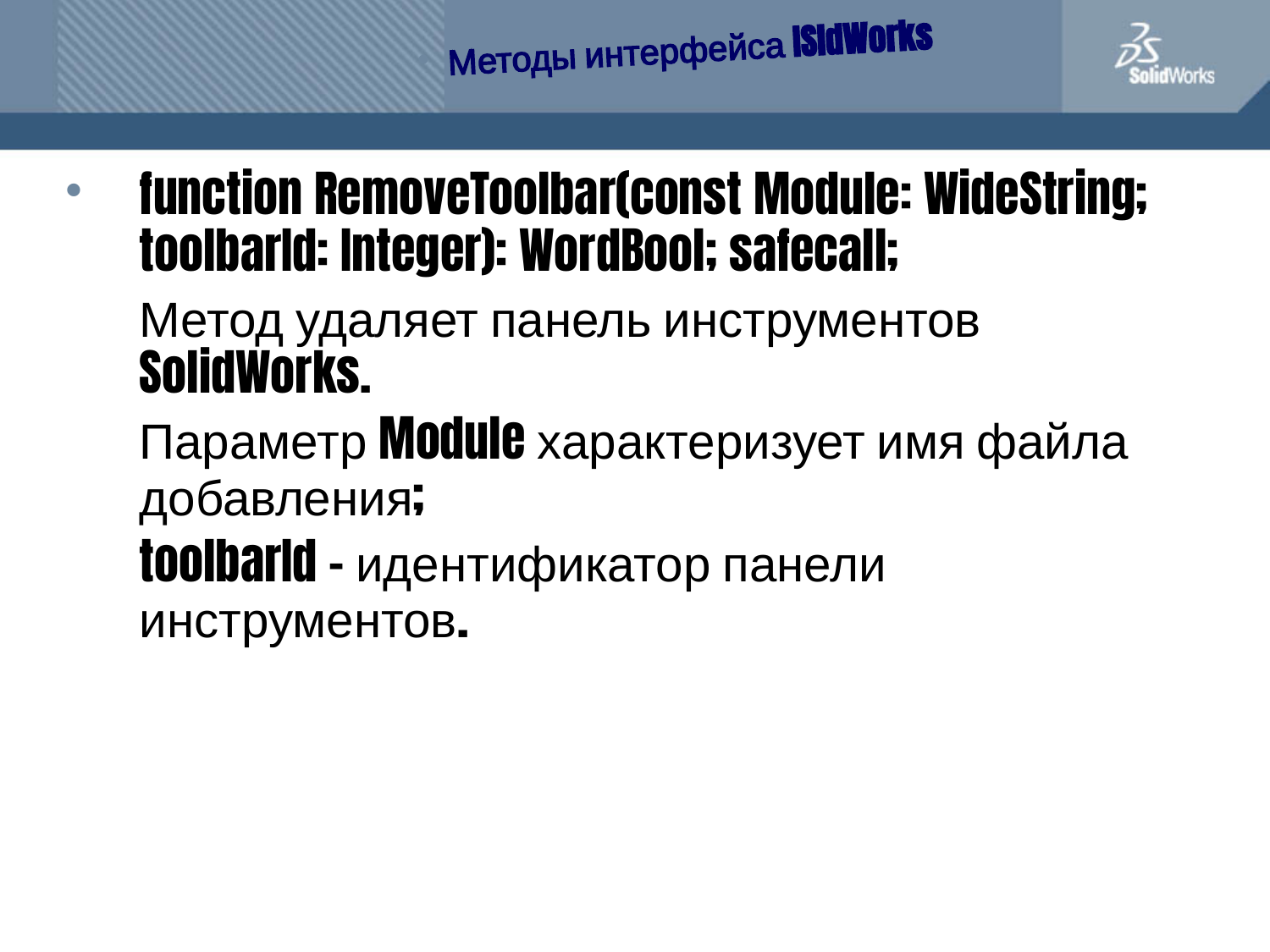

Методы интерфейса ISldWorks

function RemoveToolbar(const Module: WideString; toolbarId: Integer): WordBool; safecall;
	Метод удаляет панель инструментов SolidWorks.
	Параметр Module характеризует имя файла добавления;
	toolbarId – идентификатор панели инструментов.